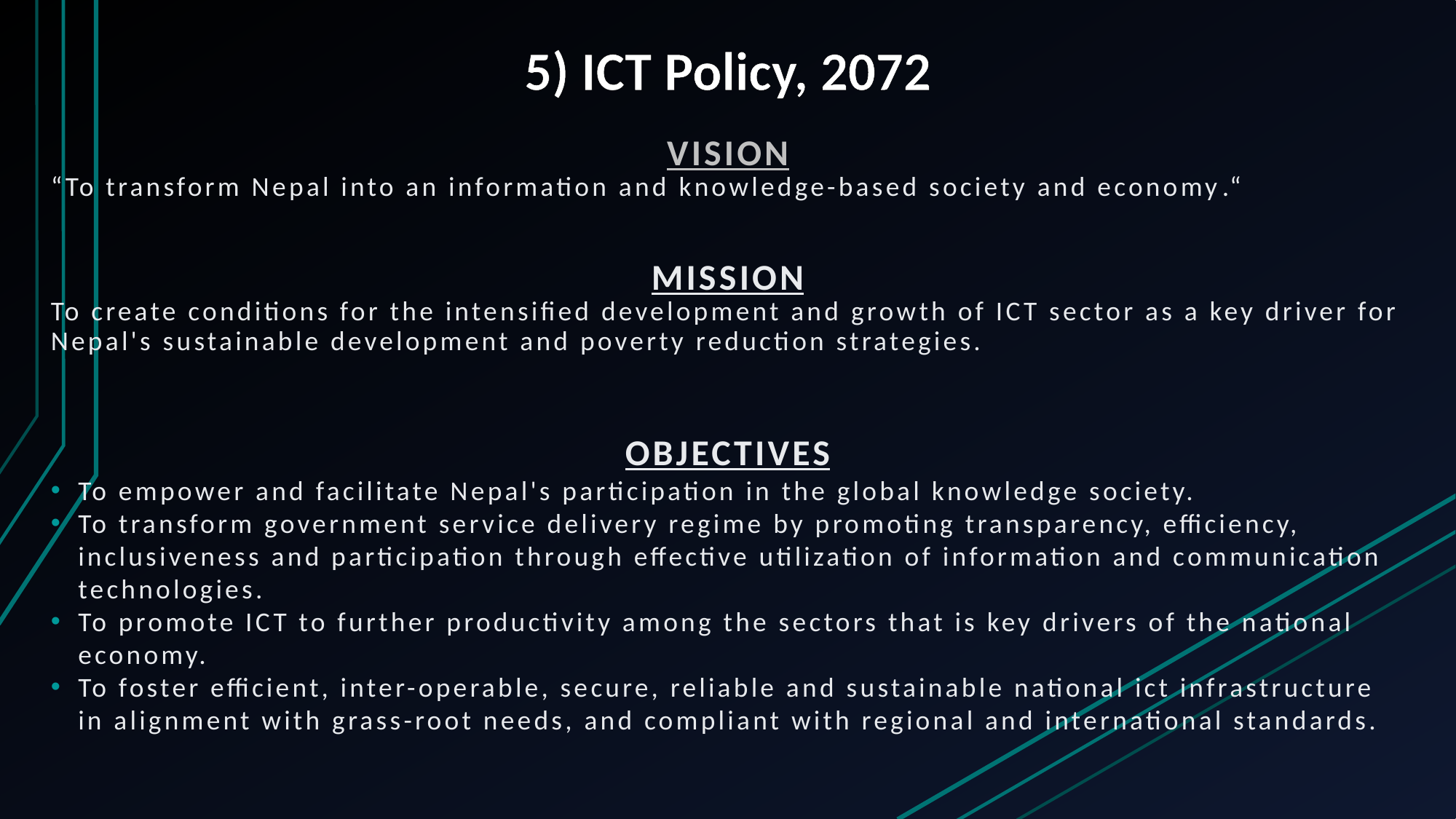

# 5) ICT Policy, 2072
VISION
“To transform Nepal into an information and knowledge-based society and economy.“

MISSION
To create conditions for the intensified development and growth of ICT sector as a key driver for Nepal's sustainable development and poverty reduction strategies.

OBJECTIVES
To empower and facilitate Nepal's participation in the global knowledge society.
To transform government service delivery regime by promoting transparency, efficiency, inclusiveness and participation through effective utilization of information and communication technologies.
To promote ICT to further productivity among the sectors that is key drivers of the national economy.
To foster efficient, inter-operable, secure, reliable and sustainable national ict infrastructure in alignment with grass-root needs, and compliant with regional and international standards.